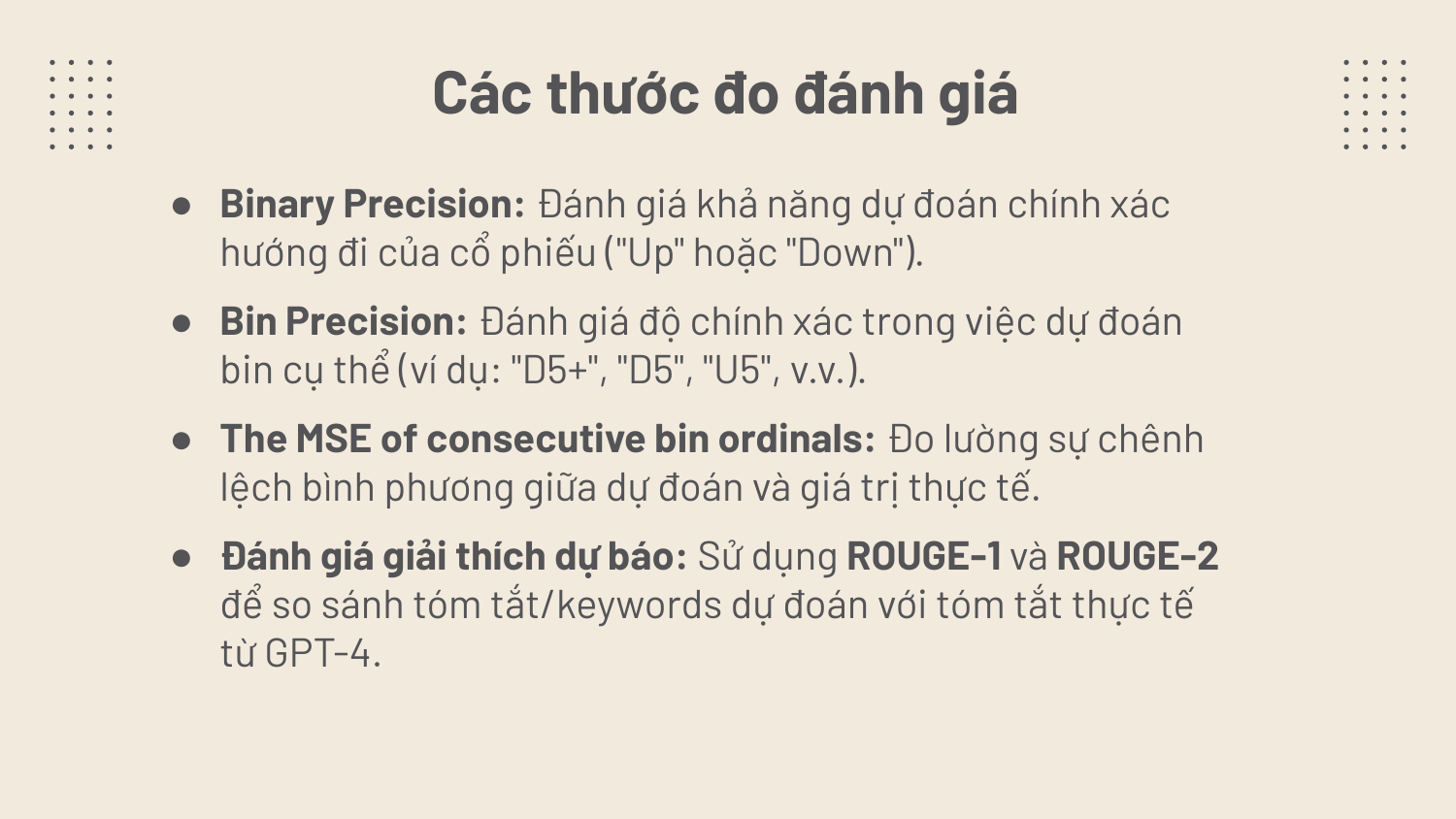

# Các thước đo đánh giá
Binary Precision: Đánh giá khả năng dự đoán chính xác hướng đi của cổ phiếu ("Up" hoặc "Down").
Bin Precision: Đánh giá độ chính xác trong việc dự đoán bin cụ thể (ví dụ: "D5+", "D5", "U5", v.v.).
The MSE of consecutive bin ordinals: Đo lường sự chênh lệch bình phương giữa dự đoán và giá trị thực tế.
Đánh giá giải thích dự báo: Sử dụng ROUGE-1 và ROUGE-2 để so sánh tóm tắt/keywords dự đoán với tóm tắt thực tế từ GPT-4.